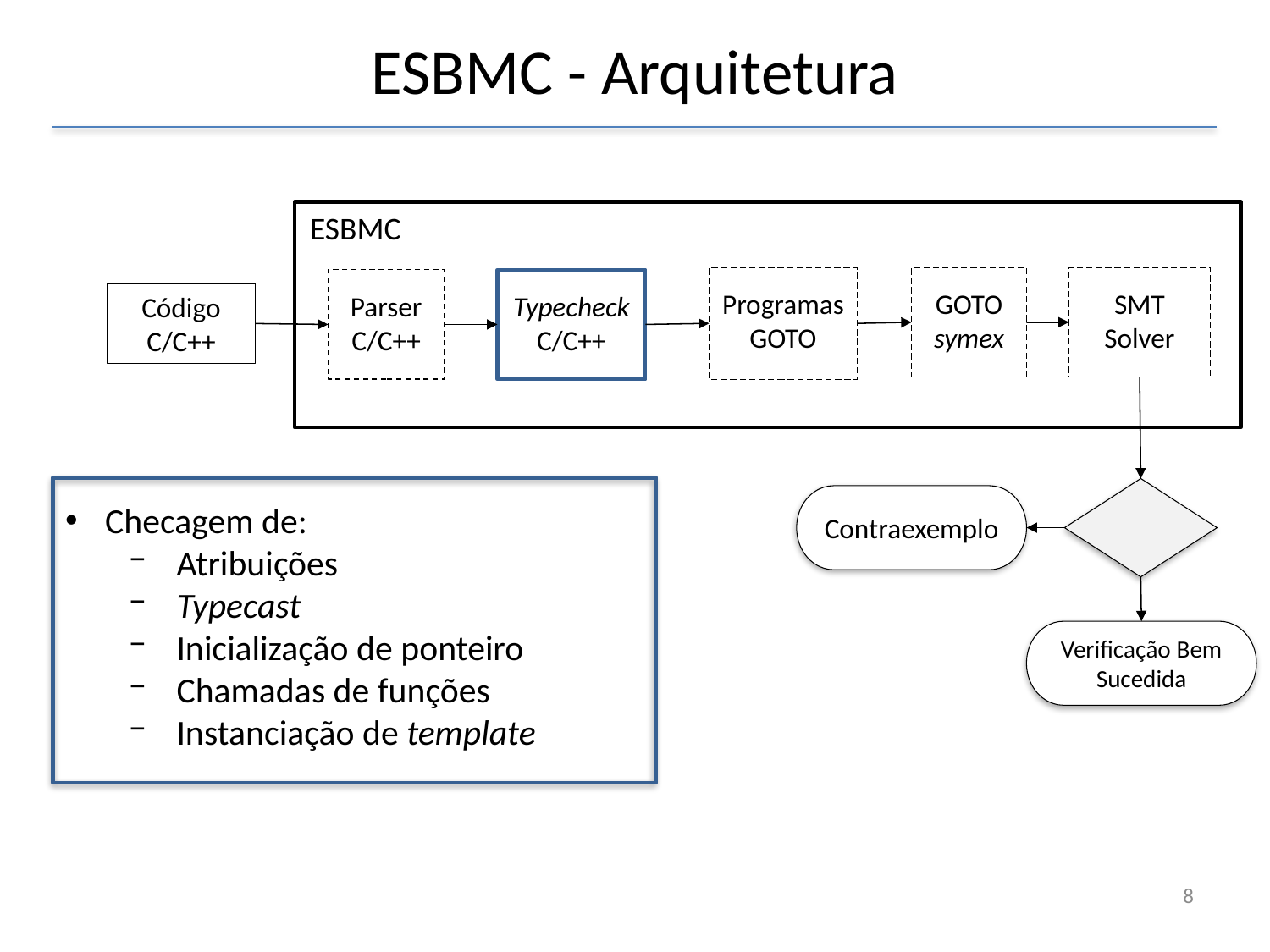

ESBMC - Arquitetura

ESBMC

GOTO
symex

SMT Solver

Programas
GOTO

Parser
C/C++

Typecheck
C/C++

Código
C/C++

Contraexemplo
Checagem de:
Atribuições
Typecast
Inicialização de ponteiro
Chamadas de funções
Instanciação de template

Verificação Bem Sucedida
8